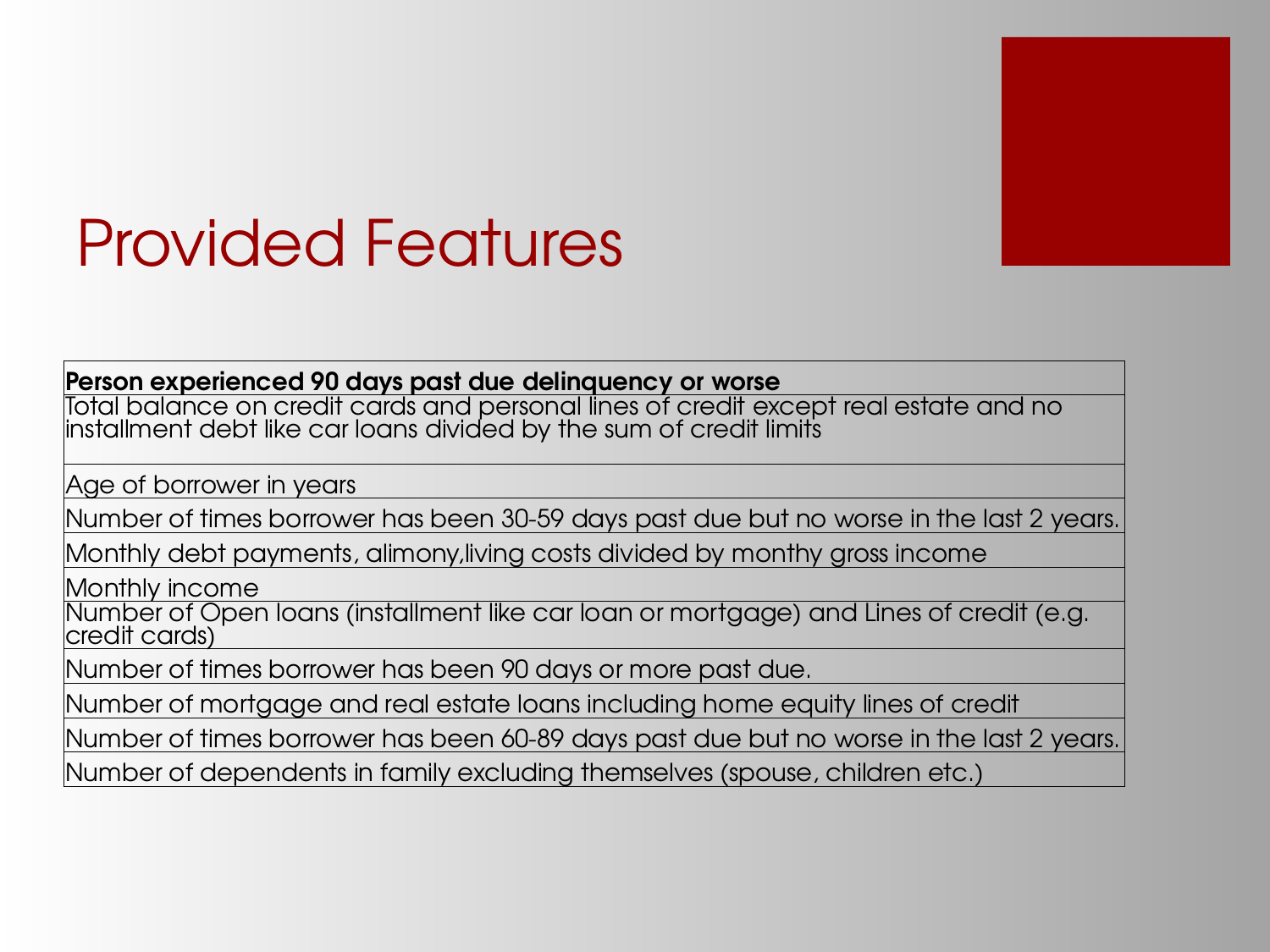

# Provided Features

| Person experienced 90 days past due delinquency or worse |
| --- |
| Total balance on credit cards and personal lines of credit except real estate and no installment debt like car loans divided by the sum of credit limits |
| Age of borrower in years |
| Number of times borrower has been 30-59 days past due but no worse in the last 2 years. |
| Monthly debt payments, alimony,living costs divided by monthy gross income |
| Monthly income |
| Number of Open loans (installment like car loan or mortgage) and Lines of credit (e.g. credit cards) |
| Number of times borrower has been 90 days or more past due. |
| Number of mortgage and real estate loans including home equity lines of credit |
| Number of times borrower has been 60-89 days past due but no worse in the last 2 years. |
| Number of dependents in family excluding themselves (spouse, children etc.) |